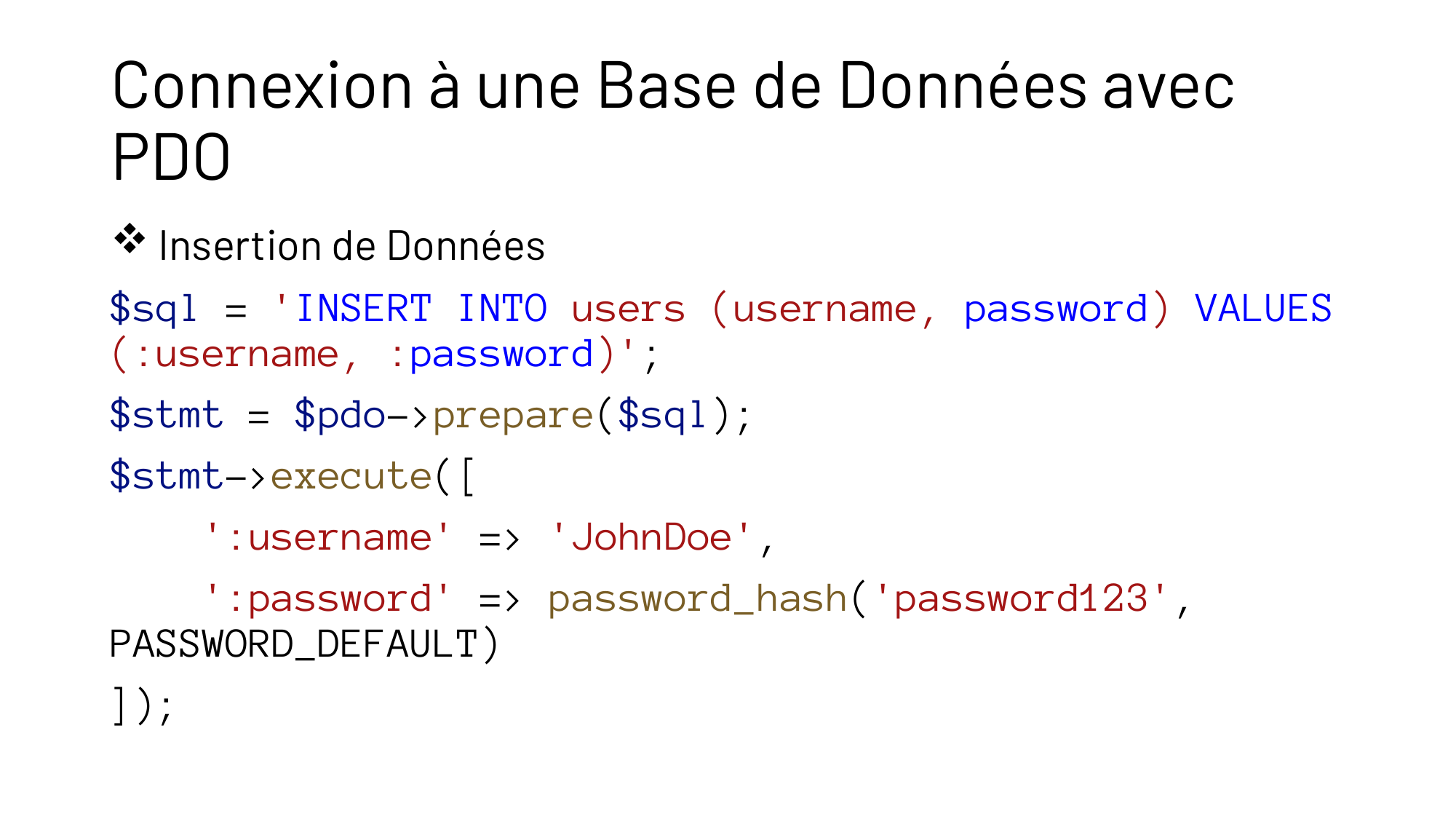

# Connexion à une Base de Données avec PDO
 Insertion de Données
$sql = 'INSERT INTO users (username, password) VALUES (:username, :password)';
$stmt = $pdo->prepare($sql);
$stmt->execute([
    ':username' => 'JohnDoe',
    ':password' => password_hash('password123', PASSWORD_DEFAULT)
]);